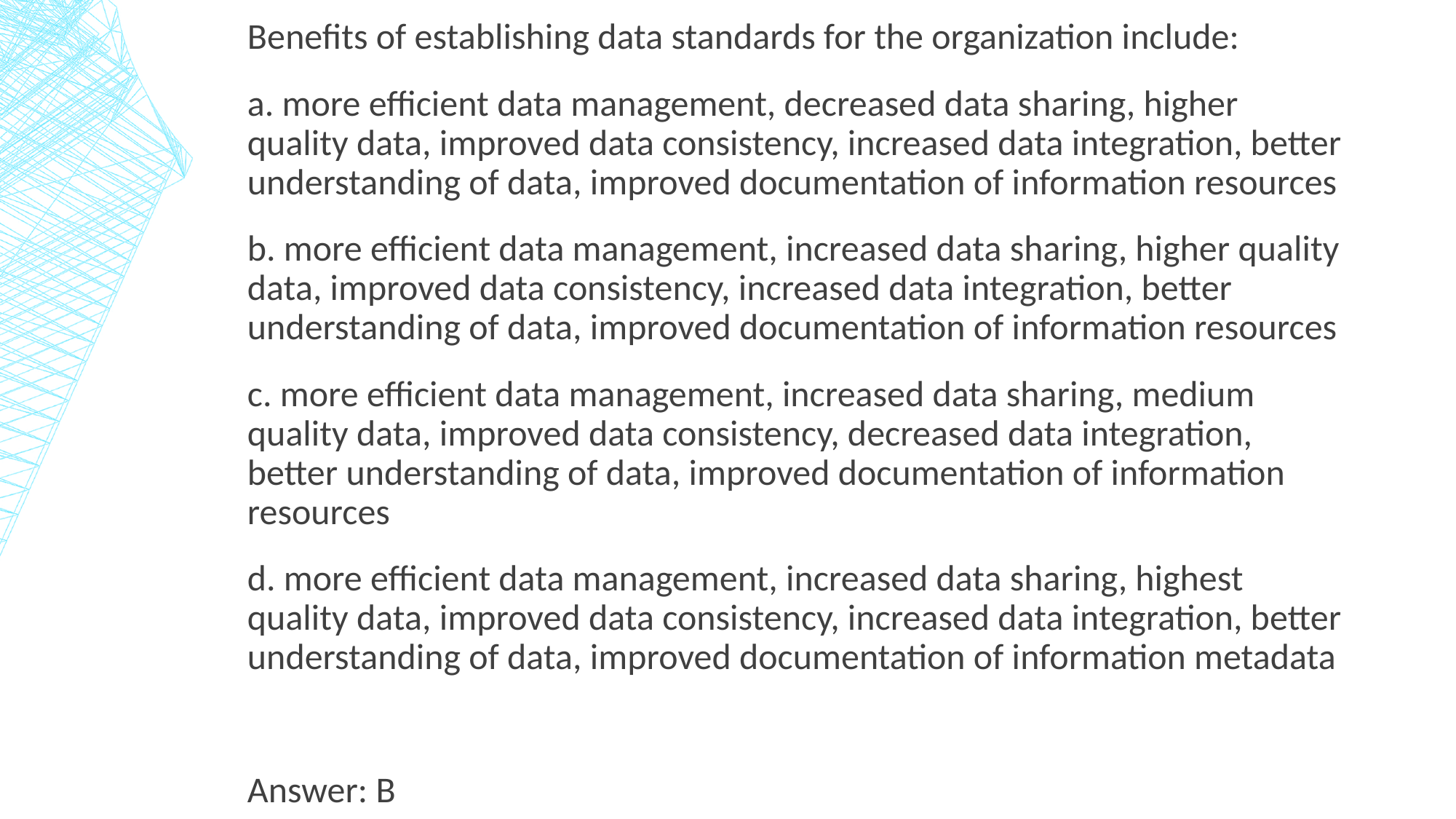

Benefits of establishing data standards for the organization include:
a. more efficient data management, decreased data sharing, higher quality data, improved data consistency, increased data integration, better understanding of data, improved documentation of information resources
b. more efficient data management, increased data sharing, higher quality data, improved data consistency, increased data integration, better understanding of data, improved documentation of information resources
c. more efficient data management, increased data sharing, medium quality data, improved data consistency, decreased data integration, better understanding of data, improved documentation of information resources
d. more efficient data management, increased data sharing, highest quality data, improved data consistency, increased data integration, better understanding of data, improved documentation of information metadata

Answer: B